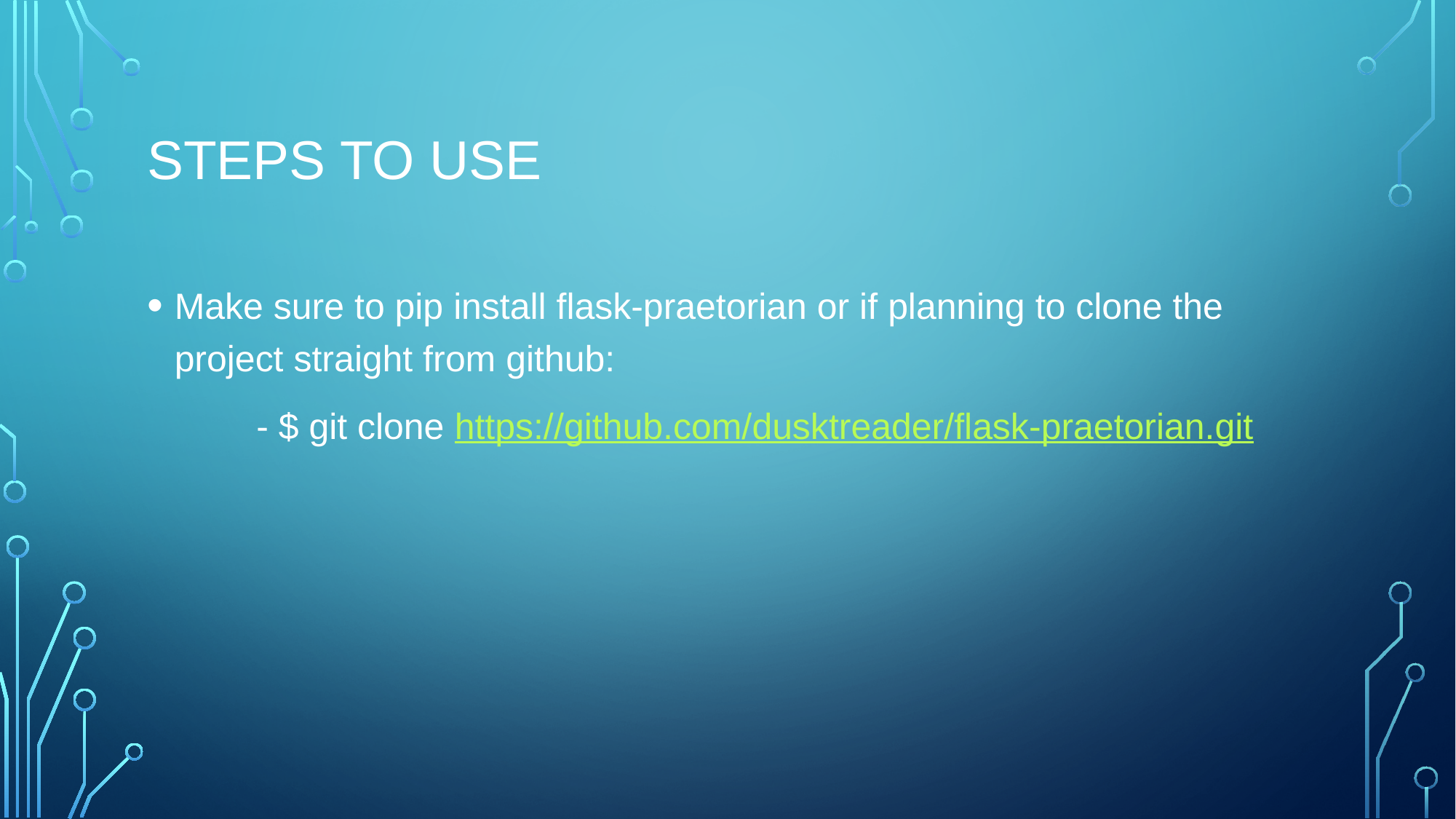

# STEPS TO USE
Make sure to pip install flask-praetorian or if planning to clone the project straight from github:
	- $ git clone https://github.com/dusktreader/flask-praetorian.git